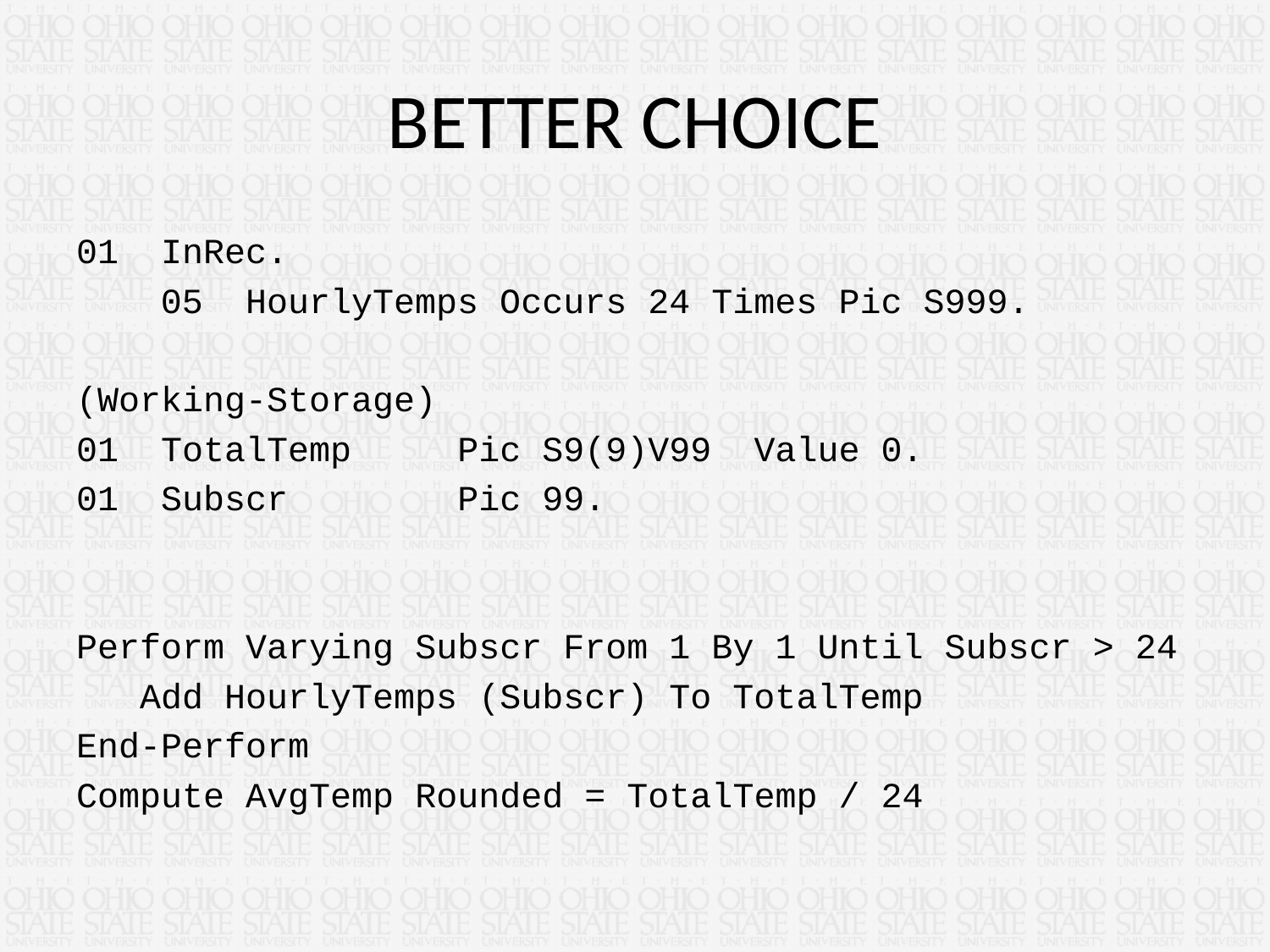

# BETTER CHOICE
01  InRec.
    05  HourlyTemps Occurs 24 Times Pic S999.

(Working-Storage)
01  TotalTemp     Pic S9(9)V99  Value 0.
01  Subscr        Pic 99.

Perform Varying Subscr From 1 By 1 Until Subscr > 24
   Add HourlyTemps (Subscr) To TotalTemp
End-Perform
Compute AvgTemp Rounded = TotalTemp / 24